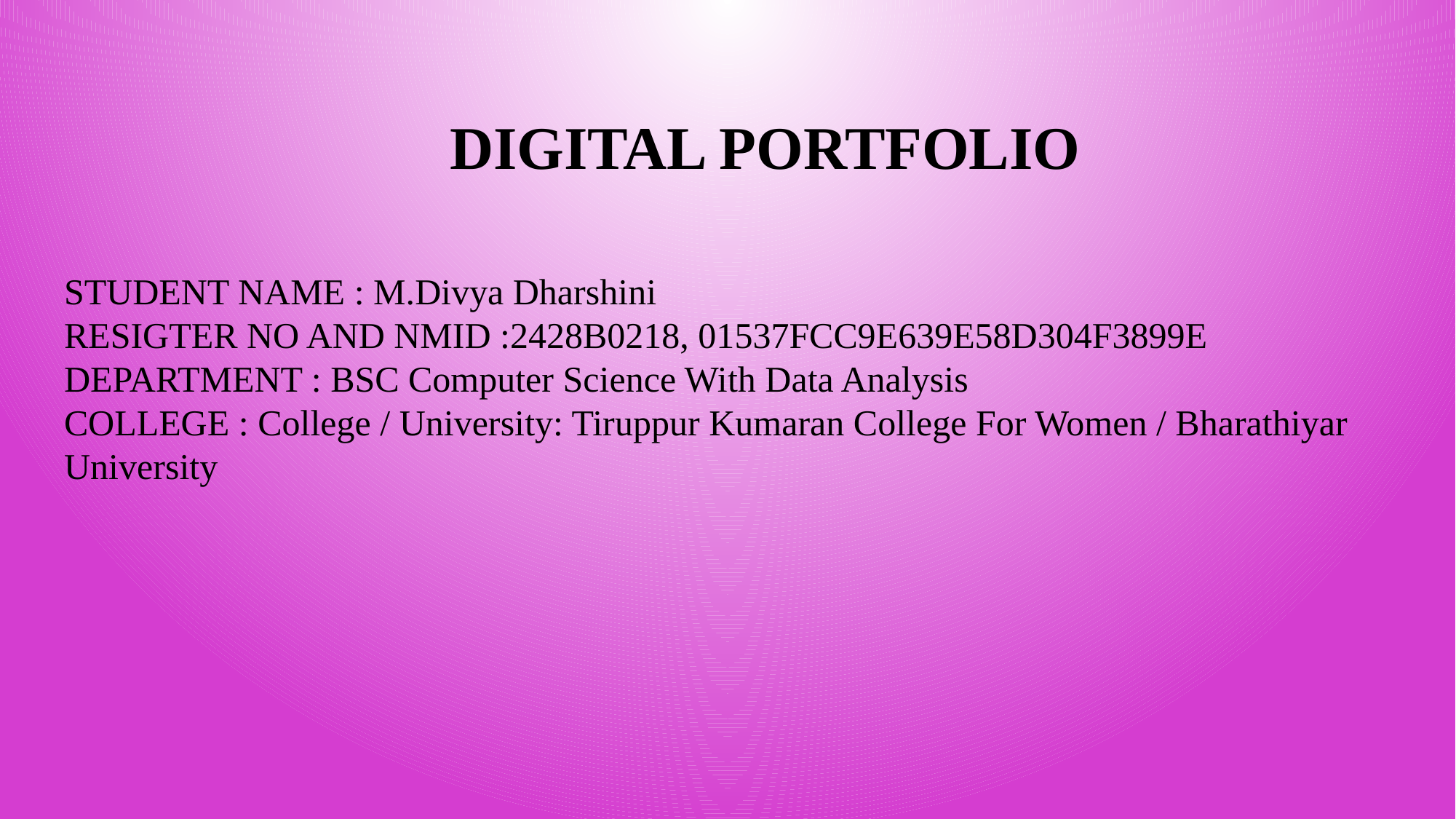

DIGITAL PORTFOLIO

STUDENT NAME : M.Divya Dharshini
RESIGTER NO AND NMID :2428B0218, 01537FCC9E639E58D304F3899E
DEPARTMENT : BSC Computer Science With Data Analysis
COLLEGE : College / University: Tiruppur Kumaran College For Women / Bharathiyar University